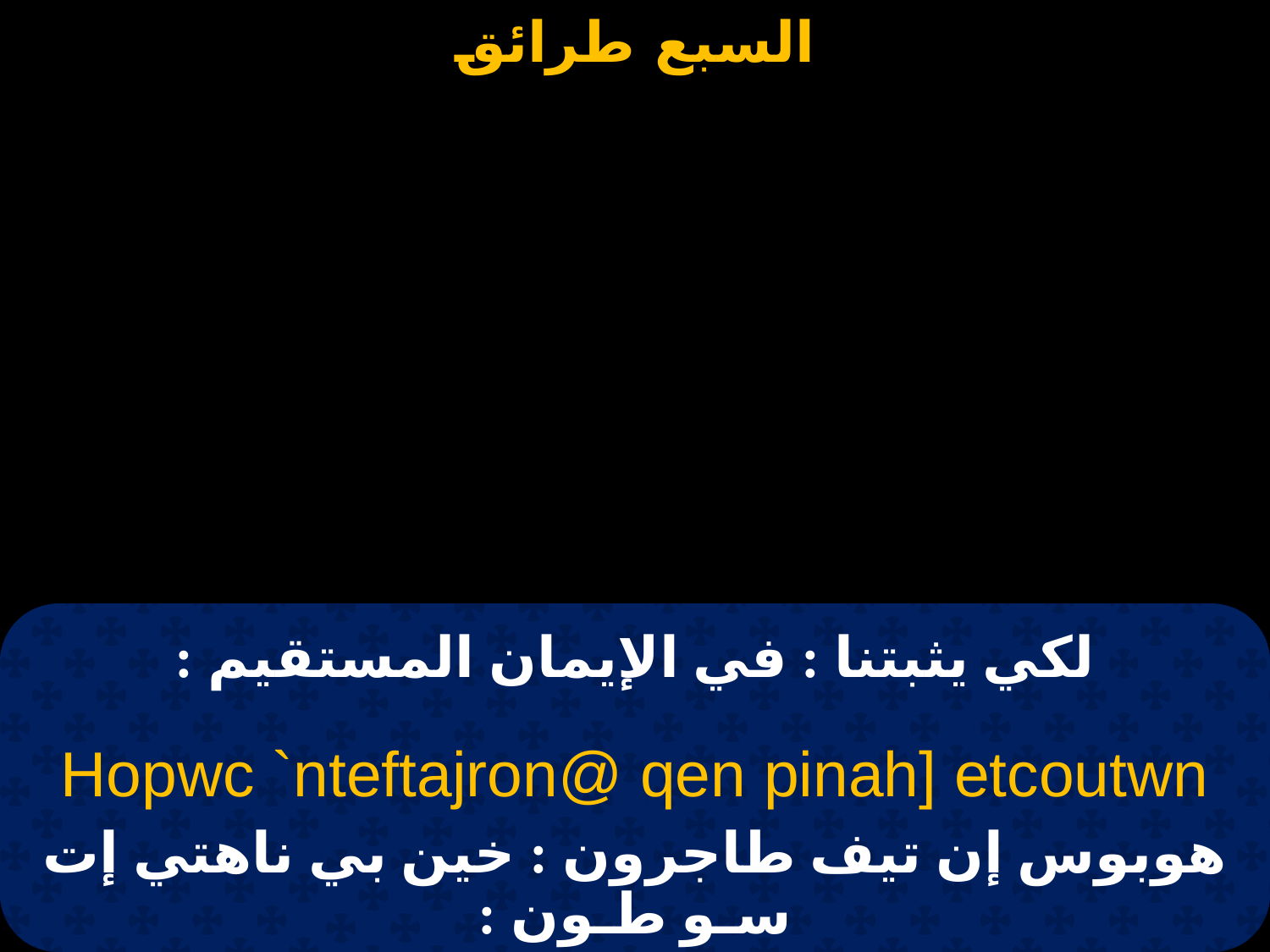

# لكي يثبتنا : في الإيمان المستقيم :
Hopwc `nteftajron@ qen pinah] etcoutwn
هوبوس إن تيف طاجرون : خين بي ناهتي إت سـو طـون :